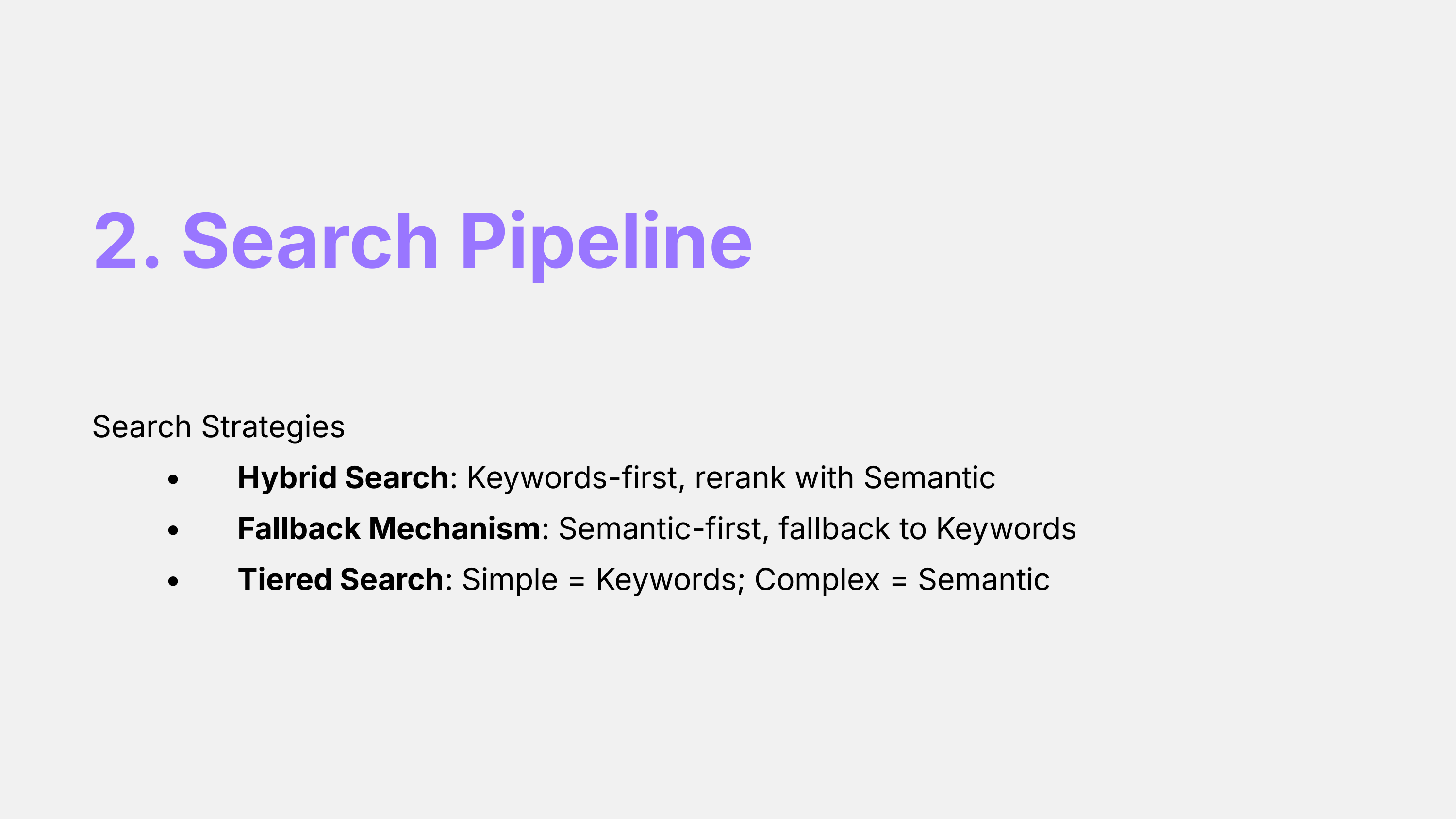

2. Search Pipeline
Search Strategies
	•	Hybrid Search: Keywords-first, rerank with Semantic
	•	Fallback Mechanism: Semantic-first, fallback to Keywords
	•	Tiered Search: Simple = Keywords; Complex = Semantic